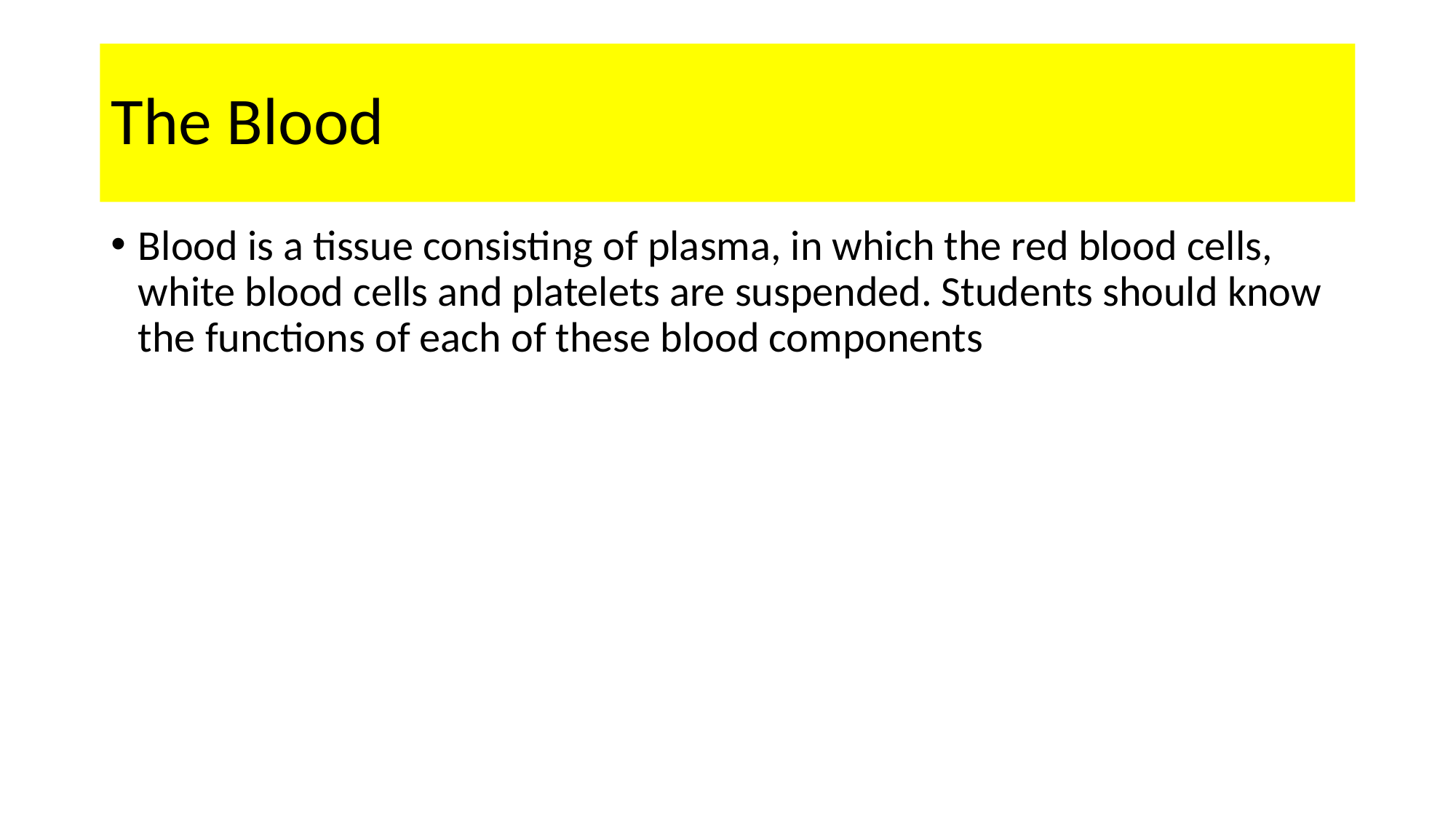

# The Blood
Blood is a tissue consisting of plasma, in which the red blood cells, white blood cells and platelets are suspended. Students should know the functions of each of these blood components